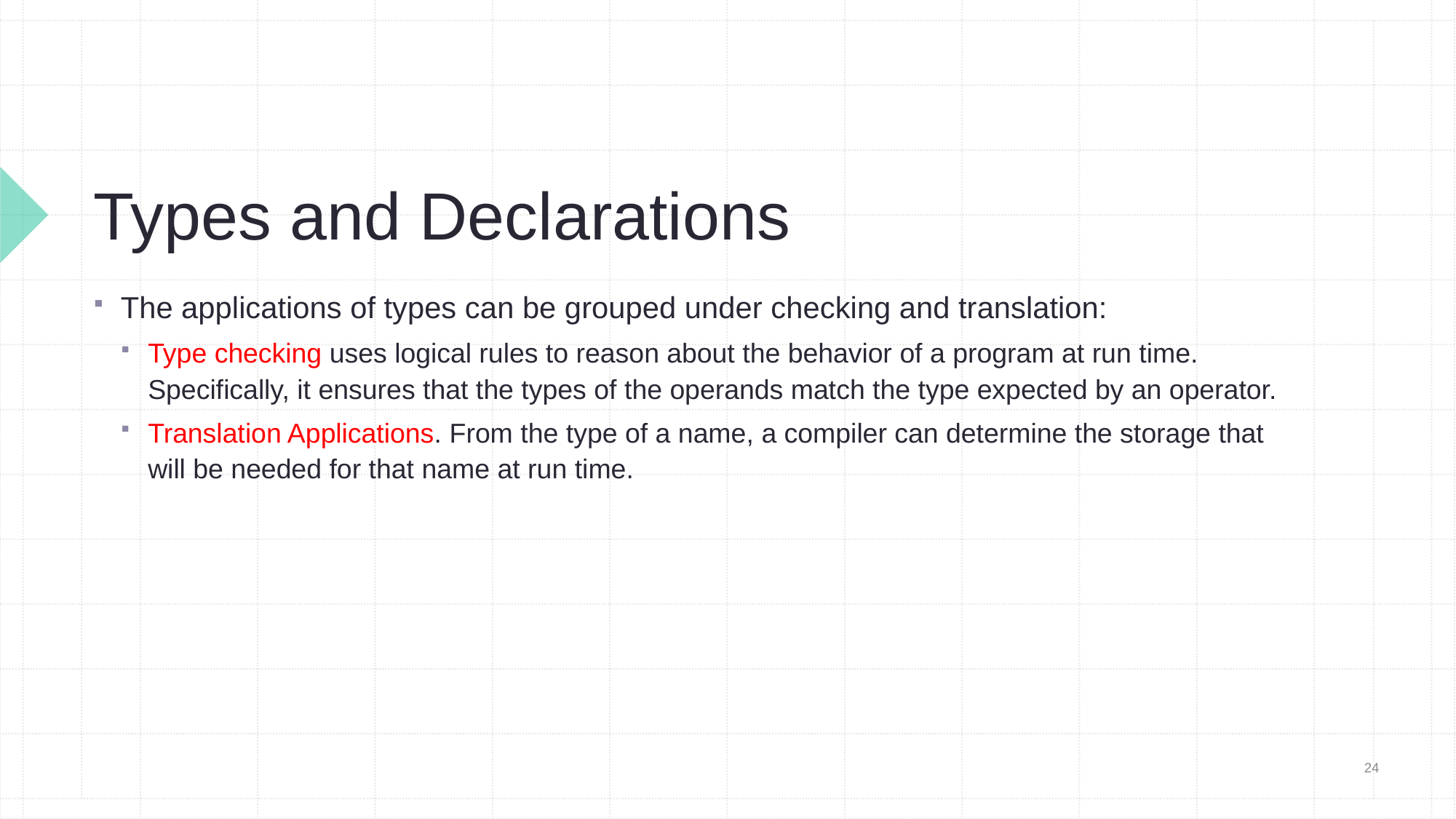

# Types and Declarations
The applications of types can be grouped under checking and translation:
Type checking uses logical rules to reason about the behavior of a program at run time. Specifically, it ensures that the types of the operands match the type expected by an operator.
Translation Applications. From the type of a name, a compiler can determine the storage that will be needed for that name at run time.
24